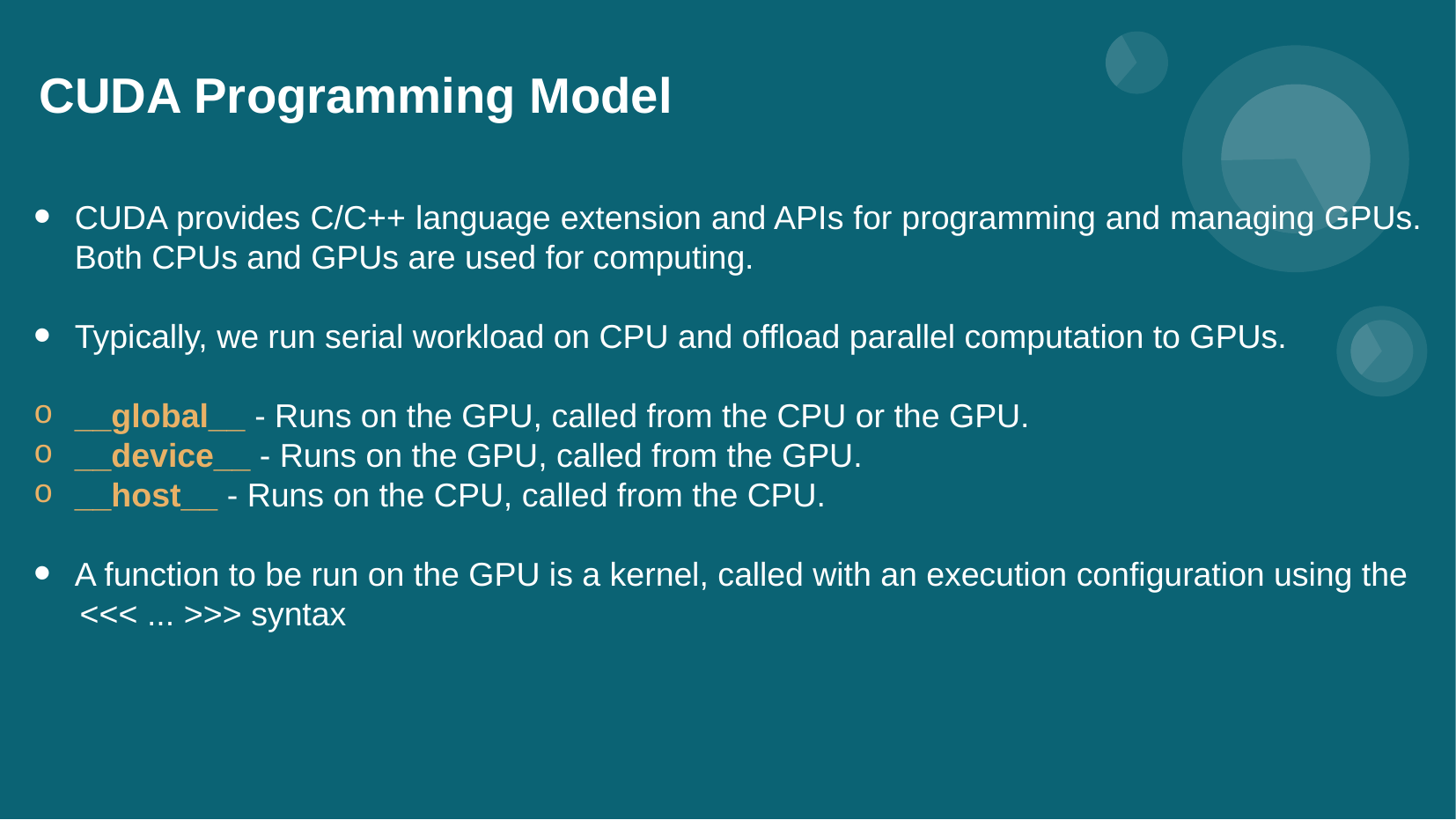

# CUDA Programming Model
CUDA provides C/C++ language extension and APIs for programming and managing GPUs. Both CPUs and GPUs are used for computing.

Typically, we run serial workload on CPU and offload parallel computation to GPUs.

__global__ - Runs on the GPU, called from the CPU or the GPU.
__device__ - Runs on the GPU, called from the GPU.
__host__ - Runs on the CPU, called from the CPU.

A function to be run on the GPU is a kernel, called with an execution configuration using the
     <<< ... >>> syntax